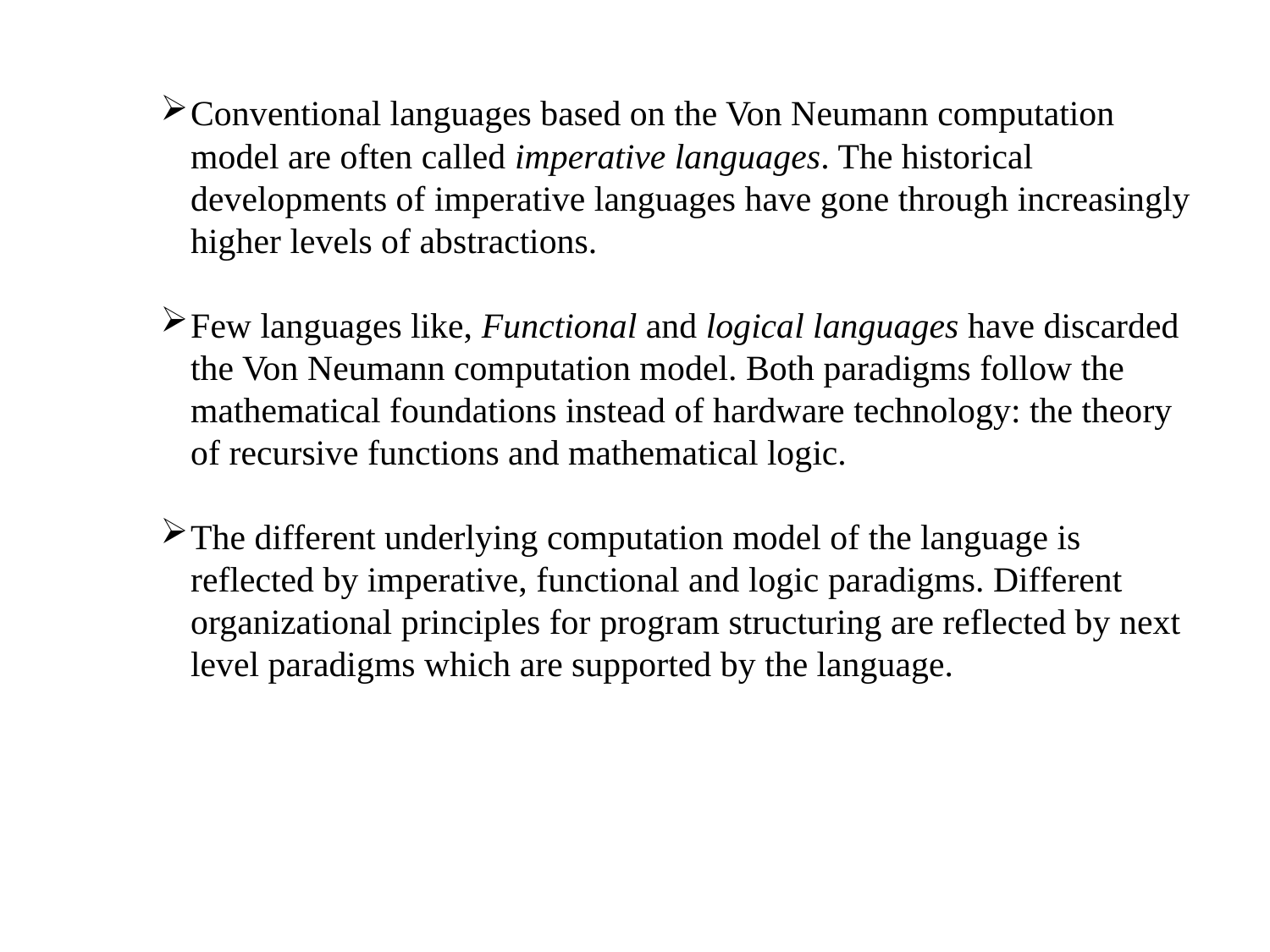

Conventional languages based on the Von Neumann computation model are often called imperative languages. The historical developments of imperative languages have gone through increasingly higher levels of abstractions.

Few languages like, Functional and logical languages have discarded the Von Neumann computation model. Both paradigms follow the mathematical foundations instead of hardware technology: the theory of recursive functions and mathematical logic.

The different underlying computation model of the language is reflected by imperative, functional and logic paradigms. Different organizational principles for program structuring are reflected by next level paradigms which are supported by the language.